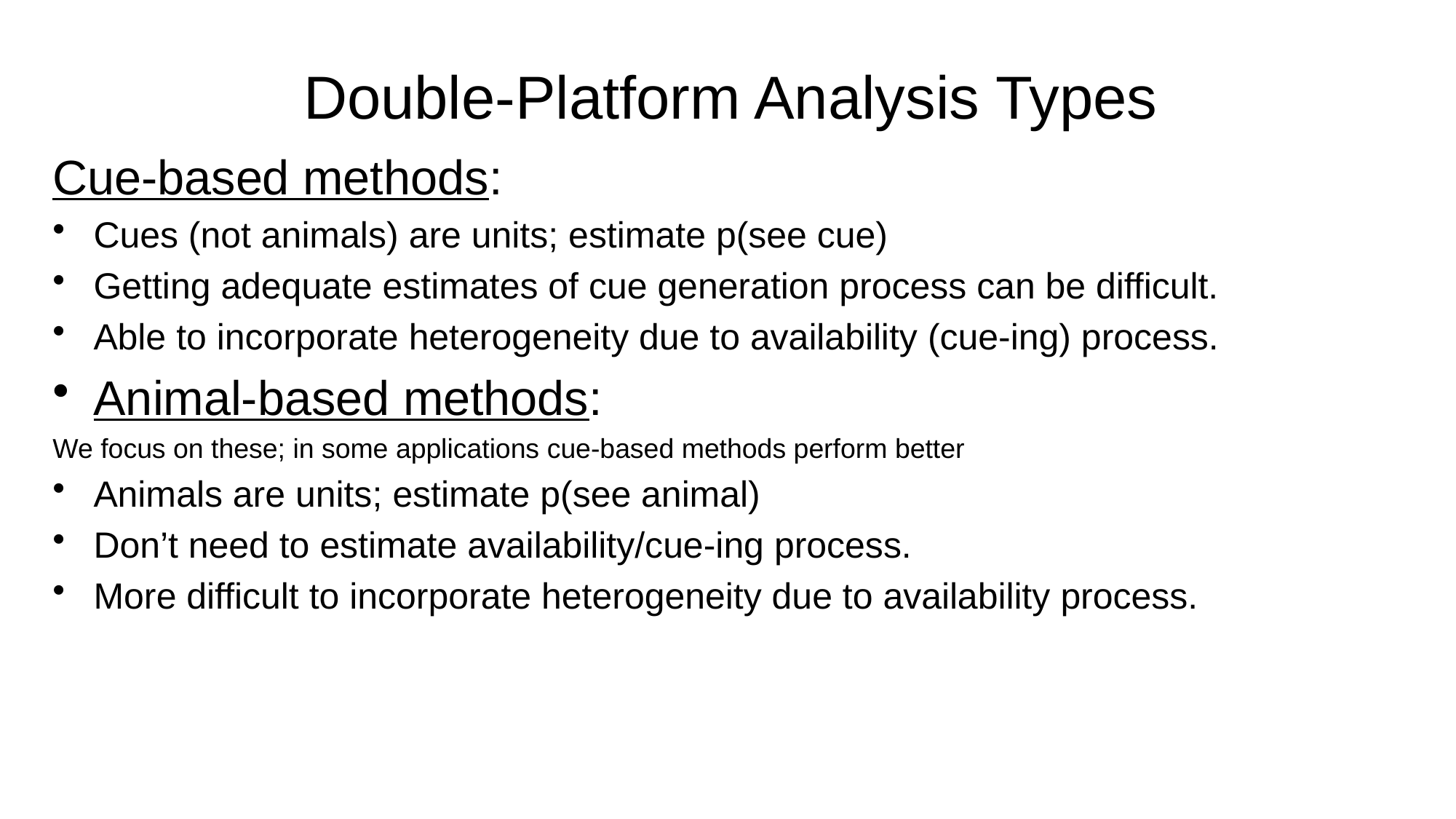

# Double-Platform Analysis Types
Cue-based methods:
Cues (not animals) are units; estimate p(see cue)
Getting adequate estimates of cue generation process can be difficult.
Able to incorporate heterogeneity due to availability (cue-ing) process.
Animal-based methods:
We focus on these; in some applications cue-based methods perform better
Animals are units; estimate p(see animal)
Don’t need to estimate availability/cue-ing process.
More difficult to incorporate heterogeneity due to availability process.